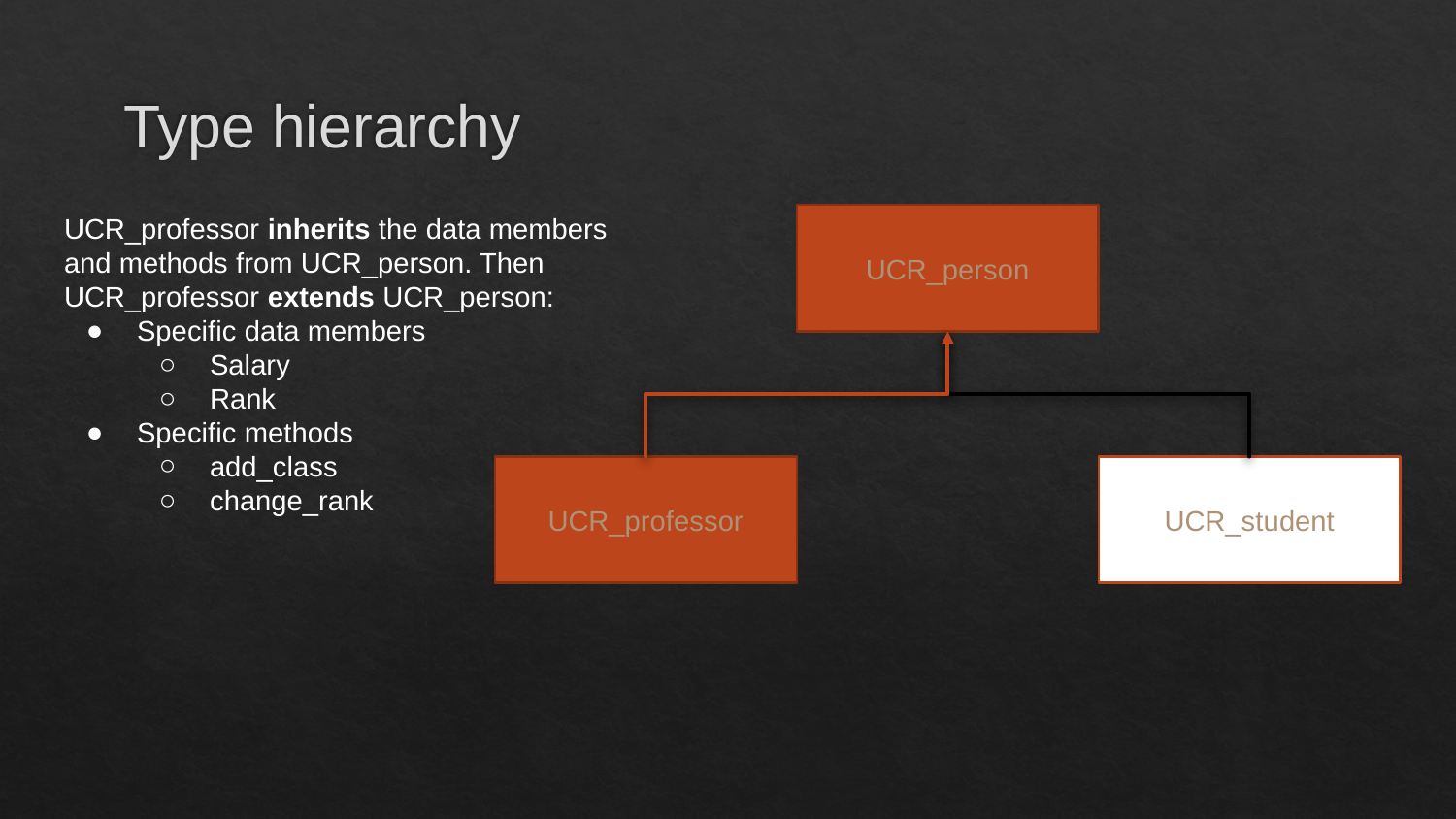

# Type hierarchy
UCR_professor inherits the data members and methods from UCR_person. Then UCR_professor extends UCR_person:
Specific data members
Salary
Rank
Specific methods
add_class
change_rank
UCR_person
UCR_professor
UCR_student